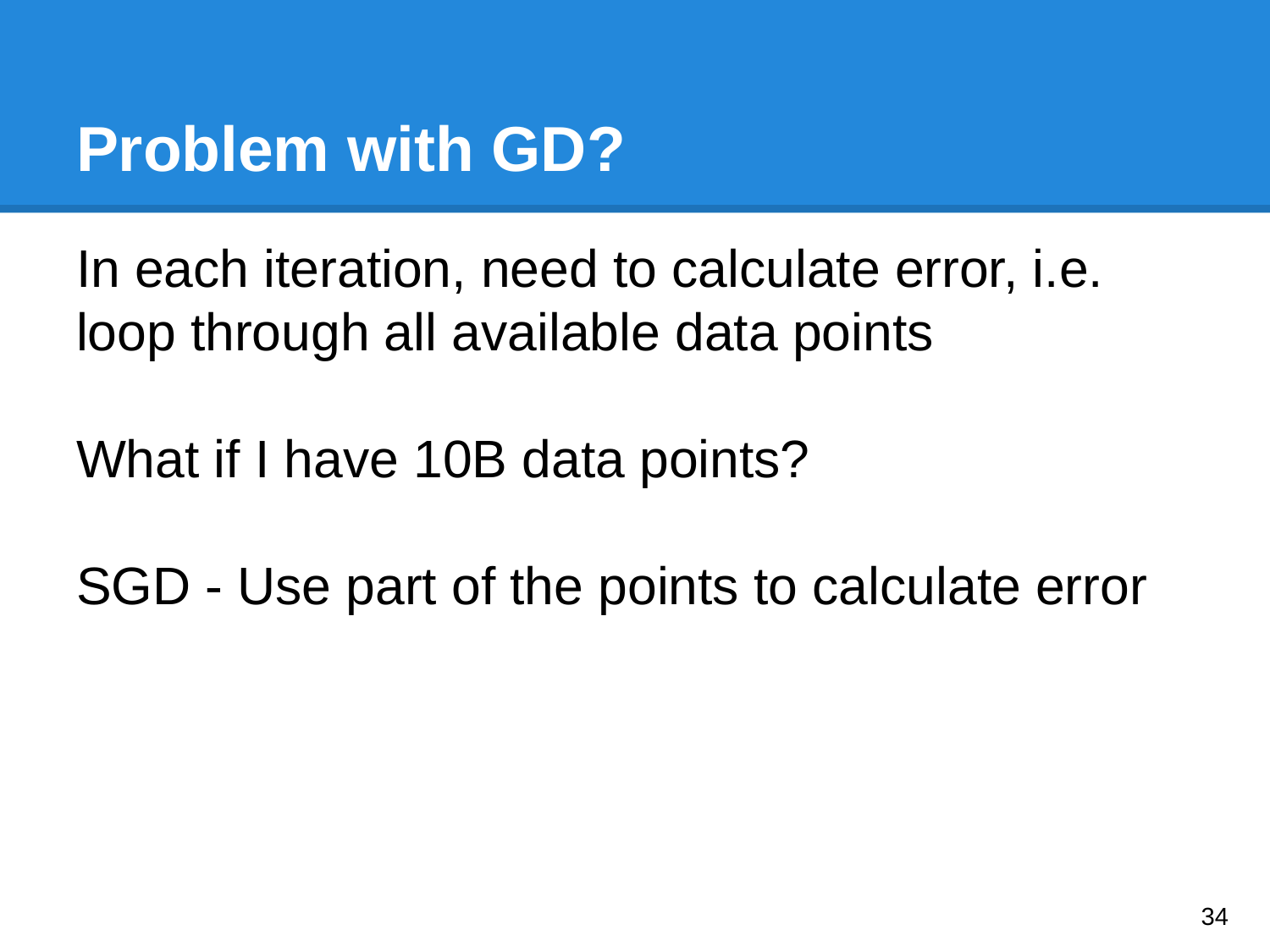

# Problem with GD?
In each iteration, need to calculate error, i.e. loop through all available data points

What if I have 10B data points?

SGD - Use part of the points to calculate error
34